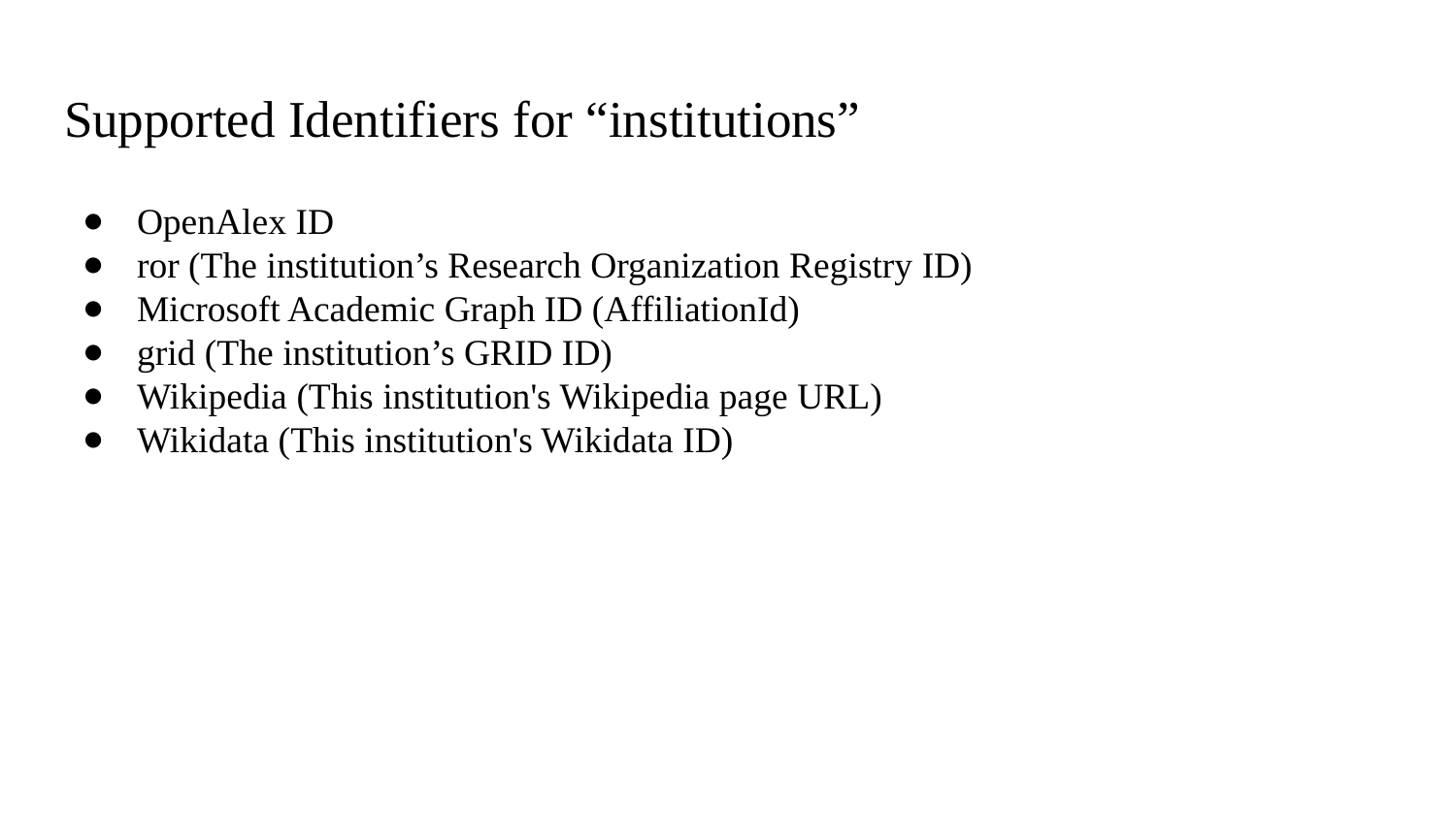

# Supported Identifiers for “institutions”
OpenAlex ID
ror (The institution’s Research Organization Registry ID)
Microsoft Academic Graph ID (AffiliationId)
grid (The institution’s GRID ID)
Wikipedia (This institution's Wikipedia page URL)
Wikidata (This institution's Wikidata ID)